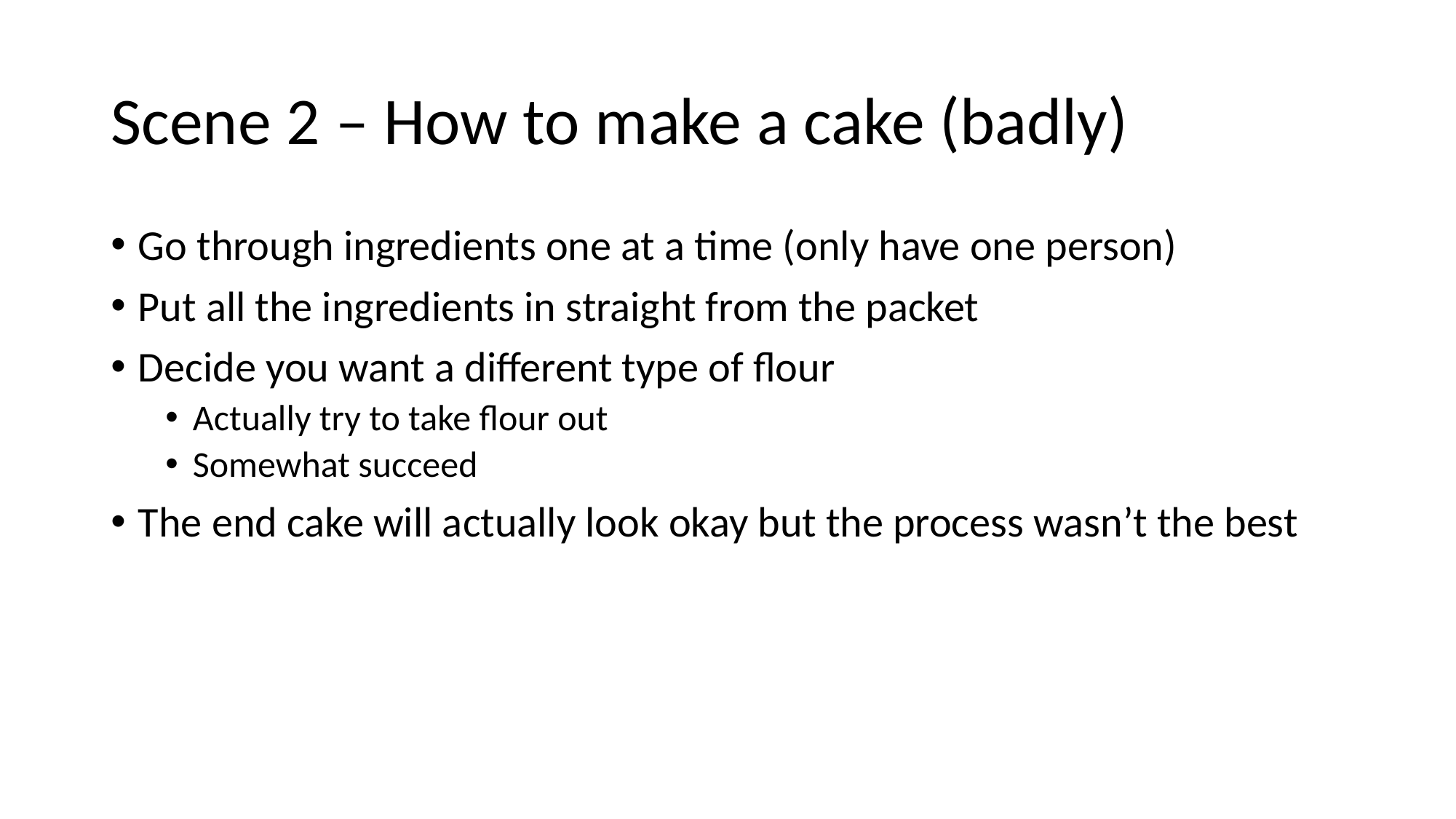

# Scene 2 – How to make a cake (badly)
Go through ingredients one at a time (only have one person)
Put all the ingredients in straight from the packet
Decide you want a different type of flour
Actually try to take flour out
Somewhat succeed
The end cake will actually look okay but the process wasn’t the best